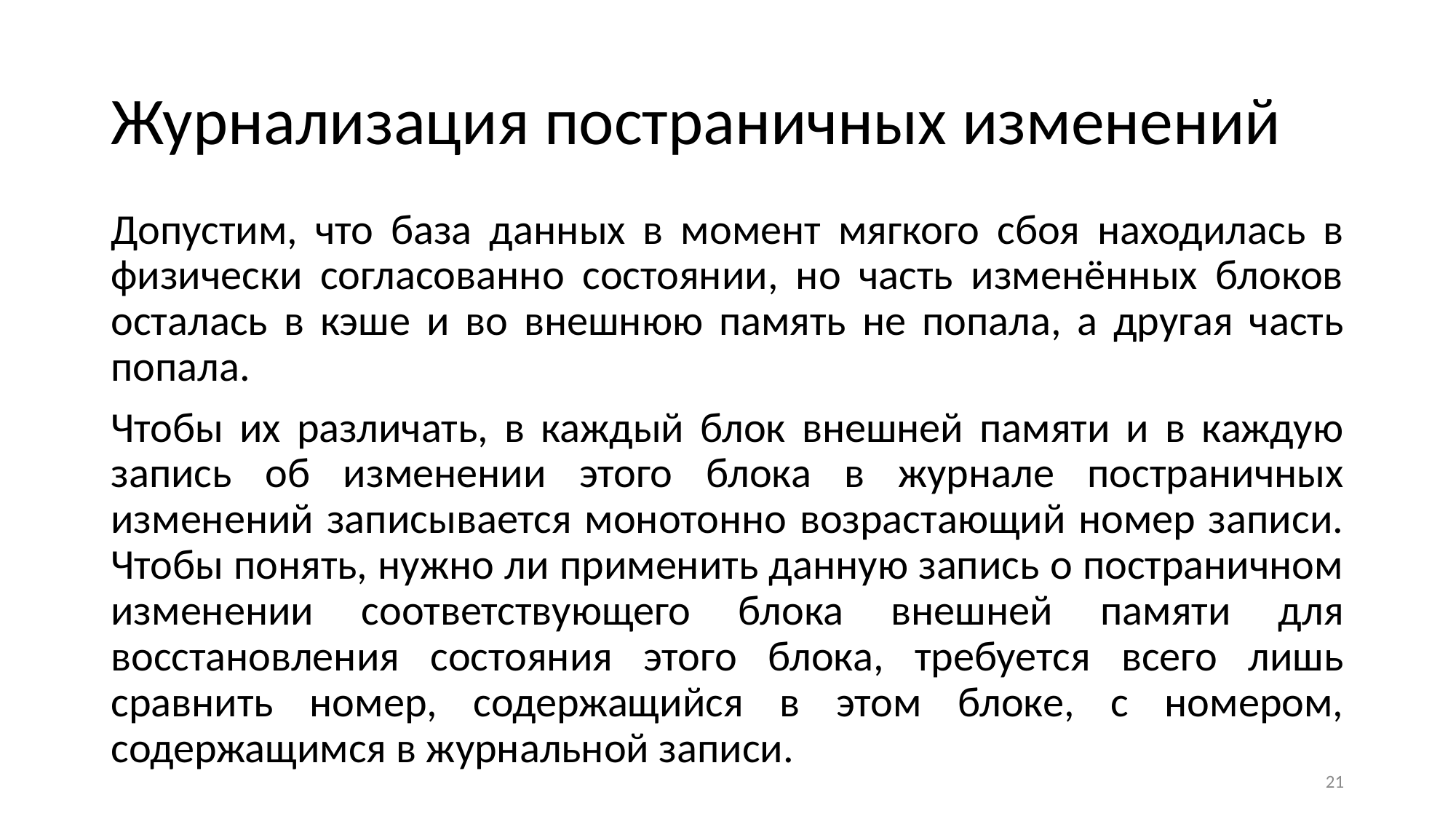

# Журнализация постраничных изменений
Допустим, что база данных в момент мягкого сбоя находилась в физически согласованно состоянии, но часть изменённых блоков осталась в кэше и во внешнюю память не попала, а другая часть попала.
Чтобы их различать, в каждый блок внешней памяти и в каждую запись об изменении этого блока в журнале постраничных изменений записывается монотонно возрастающий номер записи. Чтобы понять, нужно ли применить данную запись о постраничном изменении соответствующего блока внешней памяти для восстановления состояния этого блока, требуется всего лишь сравнить номер, содержащийся в этом блоке, с номером, содержащимся в журнальной записи.
21